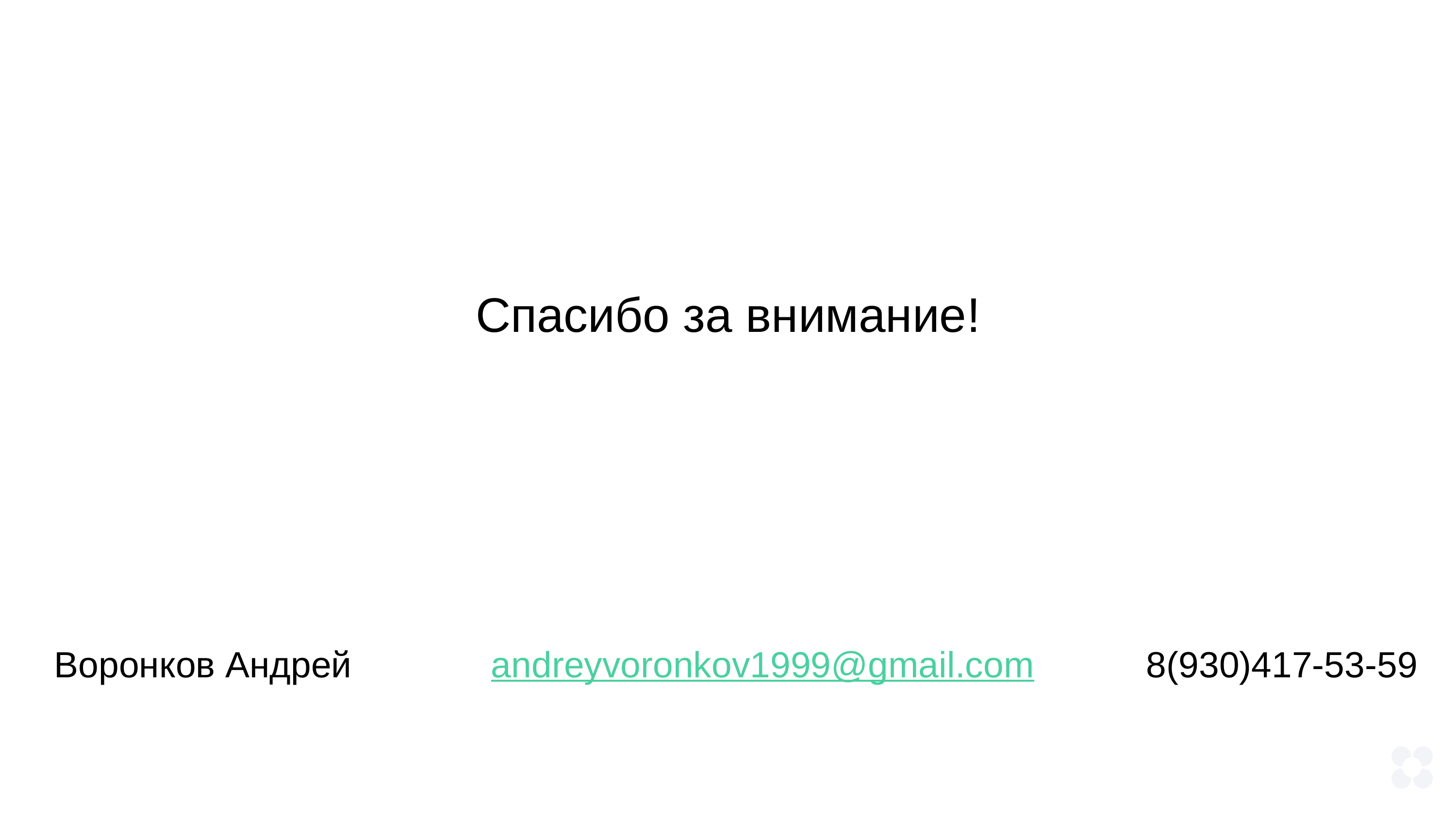

Спасибо за внимание!
Воронков Андрей		andreyvoronkov1999@gmail.com		8(930)417-53-59